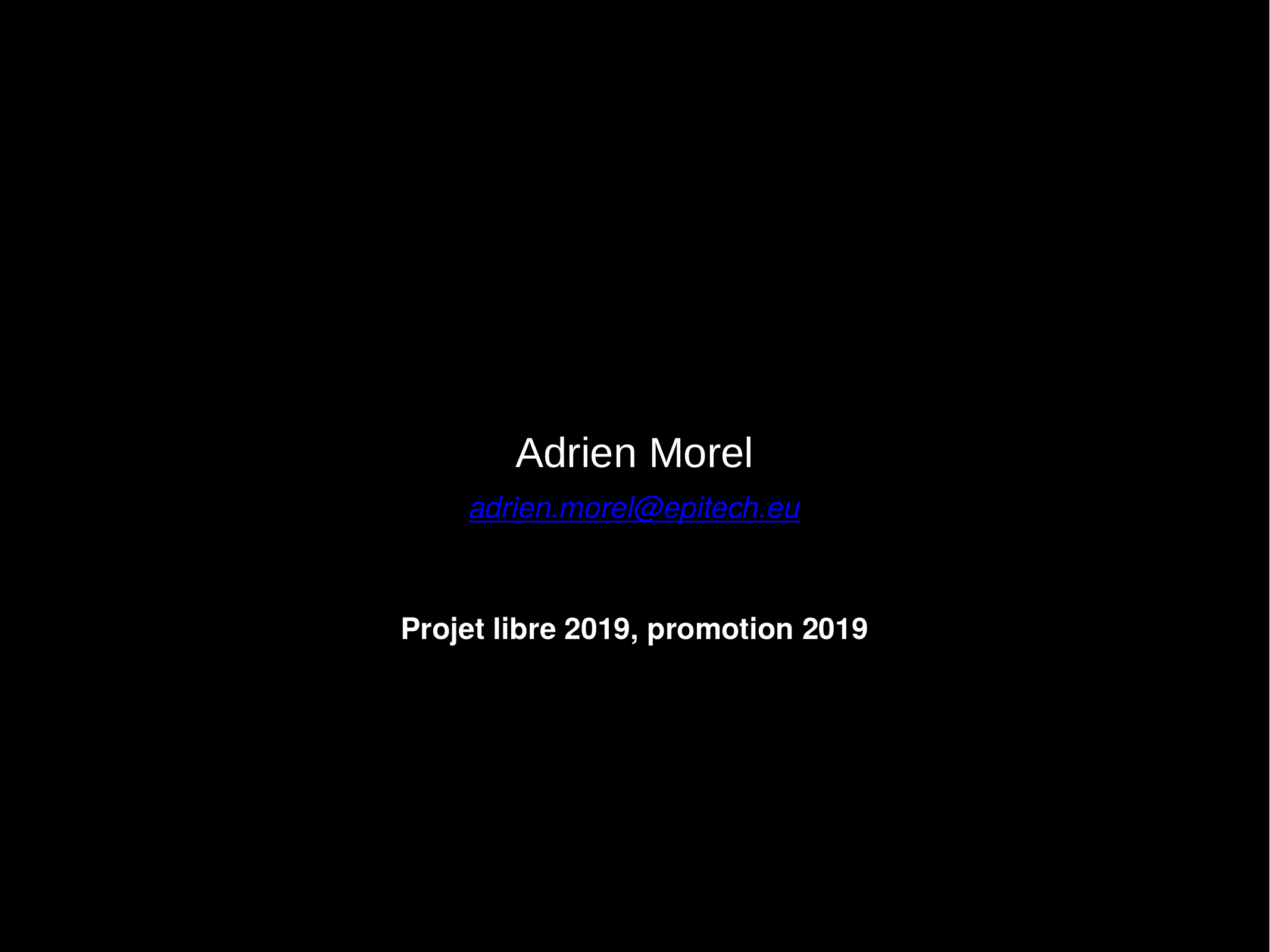

Adrien Morel
adrien.morel@epitech.eu
Projet libre 2019, promotion 2019